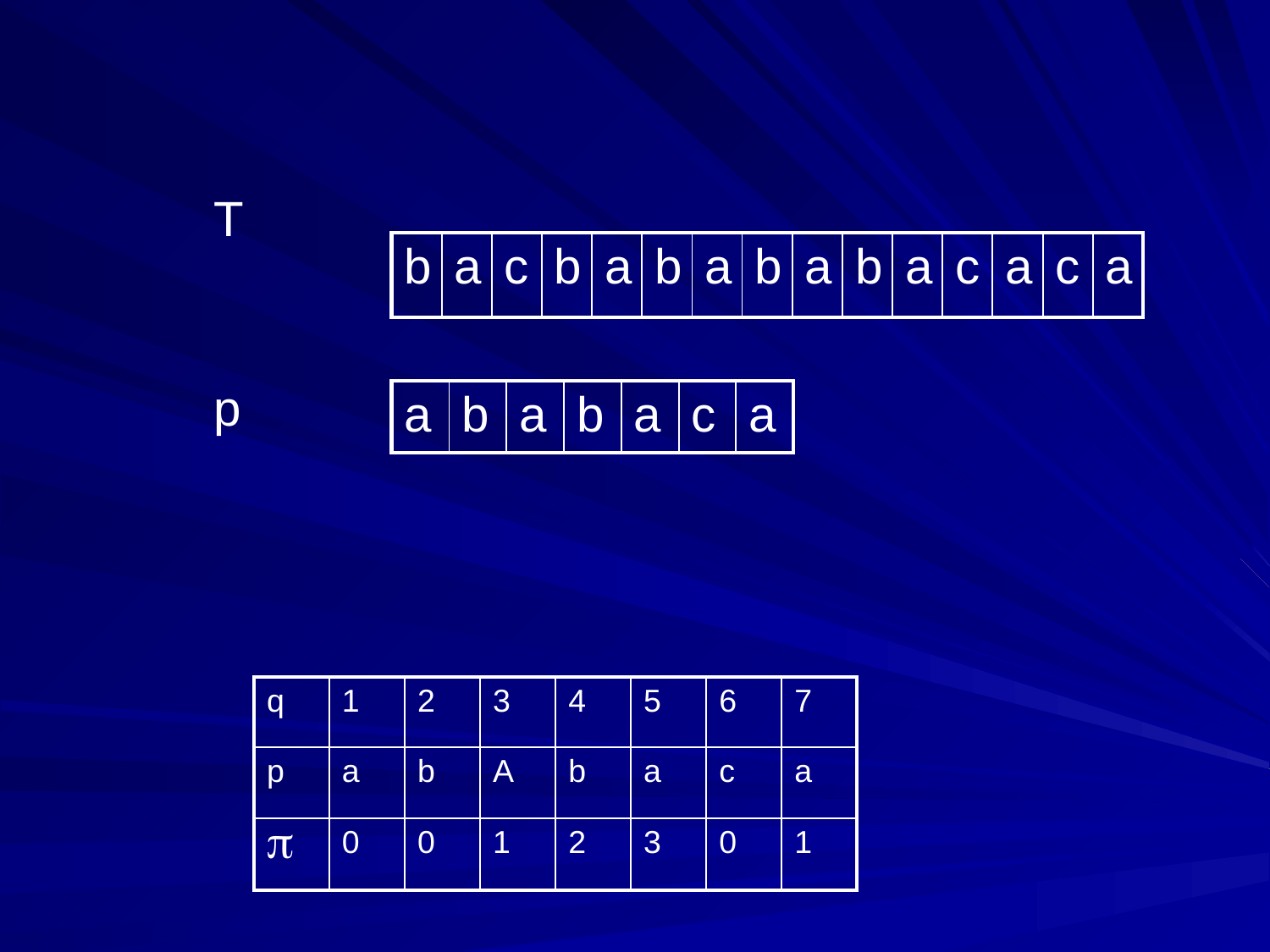

T
| b | a | c | b | a | b | a | b | a | b | a | c | a | c | a |
| --- | --- | --- | --- | --- | --- | --- | --- | --- | --- | --- | --- | --- | --- | --- |
p
| a | b | a | b | a | c | a |
| --- | --- | --- | --- | --- | --- | --- |

| q | 1 | 2 | 3 | 4 | 5 | 6 | 7 |
| --- | --- | --- | --- | --- | --- | --- | --- |
| p | a | b | A | b | a | c | a |
| π | 0 | 0 | 1 | 2 | 3 | 0 | 1 |